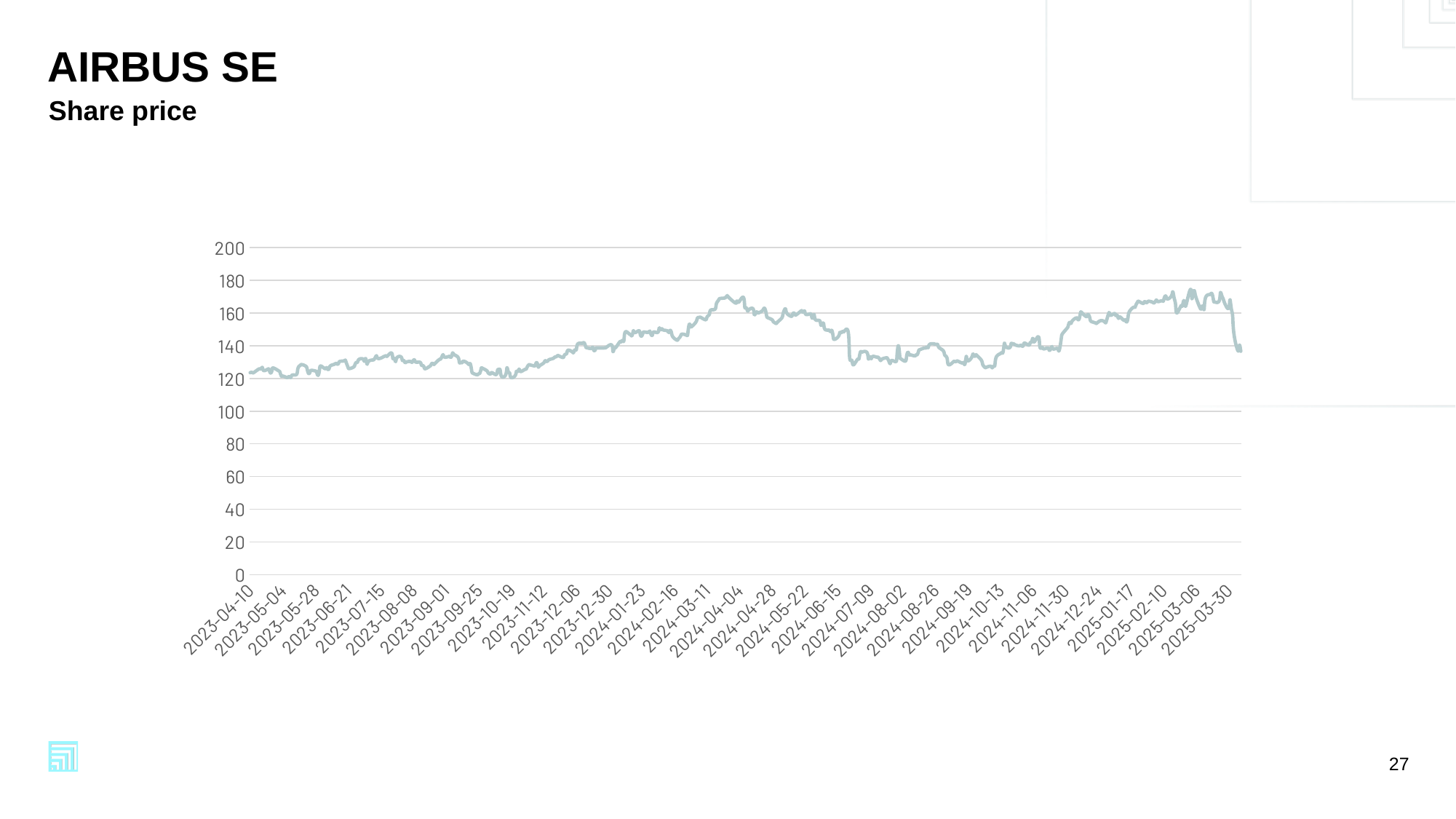

AIRBUS SE
Share price

### Chart

| Category | Stock |
|---|---|
| 45026.0 | 123.47207641601562 |
| 45027.0 | 123.70726776123047 |
| 45028.0 | 123.39368438720703 |
| 45029.0 | 123.7464599609375 |
| 45032.0 | 125.5103530883789 |
| 45033.0 | 125.74554443359375 |
| 45034.0 | 125.9415283203125 |
| 45035.0 | 126.68627166748047 |
| 45036.0 | 124.7656021118164 |
| 45039.0 | 125.66715240478516 |
| 45040.0 | 125.13043975830078 |
| 45041.0 | 123.32157135009766 |
| 45042.0 | 124.77264404296875 |
| 45043.0 | 126.36286163330078 |
| 45047.0 | 124.59374237060547 |
| 45048.0 | 123.63961029052734 |
| 45049.0 | 121.35366821289062 |
| 45050.0 | 121.45305633544922 |
| 45053.0 | 120.51880645751953 |
| 45054.0 | 120.87660217285156 |
| 45055.0 | 120.95610809326172 |
| 45056.0 | 120.57843780517578 |
| 45057.0 | 122.04939270019531 |
| 45060.0 | 122.30780029296875 |
| 45061.0 | 125.4683609008789 |
| 45062.0 | 127.4163818359375 |
| 45063.0 | 128.01272583007812 |
| 45064.0 | 128.4500274658203 |
| 45067.0 | 127.4163818359375 |
| 45068.0 | 125.50811767578125 |
| 45069.0 | 123.04328155517578 |
| 45070.0 | 123.77875518798828 |
| 45071.0 | 124.91178894042969 |
| 45074.0 | 124.51422882080078 |
| 45075.0 | 123.67936706542969 |
| 45076.0 | 121.79097747802734 |
| 45077.0 | 125.17019653320312 |
| 45078.0 | 127.59529113769531 |
| 45081.0 | 125.94542694091797 |
| 45082.0 | 126.6610336303711 |
| 45083.0 | 125.66714477539062 |
| 45084.0 | 125.76653289794922 |
| 45085.0 | 127.63504028320312 |
| 45088.0 | 128.6488037109375 |
| 45089.0 | 129.24513244628906 |
| 45090.0 | 128.7283172607422 |
| 45091.0 | 129.10598754882812 |
| 45092.0 | 130.37815856933594 |
| 45095.0 | 130.67633056640625 |
| 45096.0 | 131.21304321289062 |
| 45097.0 | 128.98672485351562 |
| 45098.0 | 126.85980224609375 |
| 45099.0 | 125.96530151367188 |
| 45102.0 | 126.87968444824219 |
| 45103.0 | 128.13197326660156 |
| 45104.0 | 129.66258239746094 |
| 45105.0 | 129.86134338378906 |
| 45106.0 | 131.5509490966797 |
| 45109.0 | 131.80935668945312 |
| 45110.0 | 130.51731872558594 |
| 45111.0 | 132.10752868652344 |
| 45112.0 | 128.6885528564453 |
| 45113.0 | 130.2986602783203 |
| 45116.0 | 131.23291015625 |
| 45117.0 | 131.43170166015625 |
| 45118.0 | 132.6442413330078 |
| 45119.0 | 133.7772674560547 |
| 45120.0 | 132.20692443847656 |
| 45123.0 | 132.70387268066406 |
| 45124.0 | 133.22067260742188 |
| 45125.0 | 133.53872680664062 |
| 45126.0 | 133.7772674560547 |
| 45127.0 | 133.67787170410156 |
| 45130.0 | 135.52650451660156 |
| 45131.0 | 132.20692443847656 |
| 45132.0 | 132.36593627929688 |
| 45133.0 | 130.1992645263672 |
| 45134.0 | 132.60447692871094 |
| 45137.0 | 133.16104125976562 |
| 45138.0 | 130.994384765625 |
| 45139.0 | 130.95462036132812 |
| 45140.0 | 129.62281799316406 |
| 45141.0 | 130.00048828125 |
| 45144.0 | 130.3185272216797 |
| 45145.0 | 129.70233154296875 |
| 45146.0 | 130.87510681152344 |
| 45147.0 | 131.23291015625 |
| 45148.0 | 129.94085693359375 |
| 45151.0 | 129.84146118164062 |
| 45152.0 | 128.15185546875 |
| 45153.0 | 127.89344024658203 |
| 45154.0 | 126.8001708984375 |
| 45155.0 | 125.92555236816406 |
| 45158.0 | 127.33686828613281 |
| 45159.0 | 128.15185546875 |
| 45160.0 | 129.2252655029297 |
| 45161.0 | 128.529541015625 |
| 45162.0 | 129.08612060546875 |
| 45165.0 | 131.43170166015625 |
| 45166.0 | 131.74972534179688 |
| 45167.0 | 133.02191162109375 |
| 45168.0 | 134.55250549316406 |
| 45169.0 | 133.0417938232422 |
| 45172.0 | 133.3598175048828 |
| 45173.0 | 133.2803192138672 |
| 45174.0 | 133.12130737304688 |
| 45175.0 | 135.5861358642578 |
| 45176.0 | 134.6121368408203 |
| 45179.0 | 132.843017578125 |
| 45180.0 | 129.6824493408203 |
| 45181.0 | 129.7222137451172 |
| 45182.0 | 129.60293579101562 |
| 45183.0 | 130.51731872558594 |
| 45186.0 | 129.24513244628906 |
| 45187.0 | 128.48977661132812 |
| 45188.0 | 128.8475799560547 |
| 45189.0 | 124.75276184082031 |
| 45190.0 | 123.12278747558594 |
| 45193.0 | 122.20841217041016 |
| 45194.0 | 122.82462310791016 |
| 45195.0 | 123.24205780029297 |
| 45196.0 | 125.96530151367188 |
| 45197.0 | 126.20384216308594 |
| 45200.0 | 124.79251861572266 |
| 45201.0 | 123.56009674072266 |
| 45202.0 | 122.78486633300781 |
| 45203.0 | 122.76498413085938 |
| 45204.0 | 123.52033996582031 |
| 45207.0 | 122.32768249511719 |
| 45208.0 | 124.832275390625 |
| 45209.0 | 125.5478744506836 |
| 45210.0 | 124.99130249023438 |
| 45211.0 | 121.21452331542969 |
| 45214.0 | 122.18853759765625 |
| 45215.0 | 126.52188873291016 |
| 45216.0 | 123.95765686035156 |
| 45217.0 | 123.14266967773438 |
| 45218.0 | 120.51880645751953 |
| 45221.0 | 121.751220703125 |
| 45222.0 | 124.39496612548828 |
| 45223.0 | 124.27569580078125 |
| 45224.0 | 125.66714477539062 |
| 45225.0 | 124.1961898803711 |
| 45228.0 | 125.42860412597656 |
| 45229.0 | 125.50811767578125 |
| 45230.0 | 127.15797424316406 |
| 45231.0 | 128.2711181640625 |
| 45232.0 | 128.2711181640625 |
| 45235.0 | 127.63504028320312 |
| 45236.0 | 128.41026306152344 |
| 45237.0 | 129.58306884765625 |
| 45238.0 | 127.07846069335938 |
| 45239.0 | 127.69466400146484 |
| 45242.0 | 129.4439239501953 |
| 45243.0 | 130.83535766601562 |
| 45244.0 | 130.39804077148438 |
| 45245.0 | 130.65646362304688 |
| 45246.0 | 131.45156860351562 |
| 45249.0 | 132.22679138183594 |
| 45250.0 | 132.94239807128906 |
| 45251.0 | 133.18092346191406 |
| 45252.0 | 133.75738525390625 |
| 45253.0 | 133.83689880371094 |
| 45256.0 | 132.78338623046875 |
| 45257.0 | 133.7375030517578 |
| 45258.0 | 134.7313995361328 |
| 45259.0 | 135.3674774169922 |
| 45260.0 | 137.23599243164062 |
| 45263.0 | 136.18247985839844 |
| 45264.0 | 135.72528076171875 |
| 45265.0 | 137.45465087890625 |
| 45266.0 | 137.5142822265625 |
| 45267.0 | 140.95314025878906 |
| 45270.0 | 141.43020629882812 |
| 45271.0 | 141.807861328125 |
| 45272.0 | 141.43020629882812 |
| 45273.0 | 139.20388793945312 |
| 45274.0 | 138.6671905517578 |
| 45277.0 | 138.32925415039062 |
| 45278.0 | 139.02499389648438 |
| 45279.0 | 137.03721618652344 |
| 45280.0 | 137.67330932617188 |
| 45281.0 | 138.58767700195312 |
| 45286.0 | 138.5677947998047 |
| 45287.0 | 138.82620239257812 |
| 45288.0 | 138.92559814453125 |
| 45292.0 | 140.4164276123047 |
| 45293.0 | 136.32162475585938 |
| 45294.0 | 138.52804565429688 |
| 45295.0 | 138.84608459472656 |
| 45298.0 | 142.32469177246094 |
| 45299.0 | 142.24517822265625 |
| 45300.0 | 143.15956115722656 |
| 45301.0 | 143.00054931640625 |
| 45302.0 | 148.28802490234375 |
| 45305.0 | 147.115234375 |
| 45306.0 | 146.75743103027344 |
| 45307.0 | 146.14122009277344 |
| 45308.0 | 149.1228790283203 |
| 45309.0 | 147.9302215576172 |
| 45312.0 | 149.1228790283203 |
| 45313.0 | 147.09535217285156 |
| 45314.0 | 145.8430633544922 |
| 45315.0 | 147.57241821289062 |
| 45316.0 | 148.36753845214844 |
| 45319.0 | 148.16876220703125 |
| 45320.0 | 148.94398498535156 |
| 45321.0 | 146.89657592773438 |
| 45322.0 | 146.4990234375 |
| 45323.0 | 148.38742065429688 |
| 45326.0 | 148.1488800048828 |
| 45327.0 | 150.8125 |
| 45328.0 | 149.75897216796875 |
| 45329.0 | 150.41493225097656 |
| 45330.0 | 149.59996032714844 |
| 45333.0 | 149.0433807373047 |
| 45334.0 | 147.98985290527344 |
| 45335.0 | 149.34153747558594 |
| 45336.0 | 147.98985290527344 |
| 45337.0 | 145.44549560546875 |
| 45340.0 | 143.41796875 |
| 45341.0 | 144.07394409179688 |
| 45342.0 | 144.96844482421875 |
| 45343.0 | 146.3797607421875 |
| 45344.0 | 147.05560302734375 |
| 45347.0 | 146.43939208984375 |
| 45348.0 | 147.09535217285156 |
| 45349.0 | 152.7803955078125 |
| 45350.0 | 152.00515747070312 |
| 45351.0 | 151.70700073242188 |
| 45354.0 | 154.41036987304688 |
| 45355.0 | 156.61680603027344 |
| 45356.0 | 157.27276611328125 |
| 45357.0 | 157.3721466064453 |
| 45358.0 | 157.09385681152344 |
| 45361.0 | 155.84156799316406 |
| 45362.0 | 157.0342254638672 |
| 45363.0 | 158.30641174316406 |
| 45364.0 | 159.3798065185547 |
| 45365.0 | 161.76513671875 |
| 45368.0 | 162.22232055664062 |
| 45369.0 | 165.1642303466797 |
| 45370.0 | 167.03274536132812 |
| 45371.0 | 168.26516723632812 |
| 45372.0 | 168.86148071289062 |
| 45375.0 | 169.08013916015625 |
| 45376.0 | 169.5969696044922 |
| 45377.0 | 170.5511016845703 |
| 45378.0 | 169.67648315429688 |
| 45383.0 | 166.13824462890625 |
| 45384.0 | 167.03274536132812 |
| 45385.0 | 166.93336486816406 |
| 45386.0 | 166.9929962158203 |
| 45389.0 | 169.49757385253906 |
| 45390.0 | 163.67340087890625 |
| 45391.0 | 163.21621704101562 |
| 45392.0 | 161.2681884765625 |
| 45393.0 | 161.90428161621094 |
| 45396.0 | 162.60000610351562 |
| 45397.0 | 159.0 |
| 45398.0 | 159.89999389648438 |
| 45399.0 | 160.66000366210938 |
| 45400.0 | 160.0399932861328 |
| 45403.0 | 161.44000244140625 |
| 45404.0 | 162.72000122070312 |
| 45405.0 | 162.22000122070312 |
| 45406.0 | 158.52000427246094 |
| 45407.0 | 157.05999755859375 |
| 45410.0 | 155.89999389648438 |
| 45411.0 | 154.67999267578125 |
| 45413.0 | 153.5800018310547 |
| 45414.0 | 154.33999633789062 |
| 45417.0 | 156.66000366210938 |
| 45418.0 | 158.86000061035156 |
| 45419.0 | 161.52000427246094 |
| 45420.0 | 162.44000244140625 |
| 45421.0 | 159.83999633789062 |
| 45424.0 | 157.9600067138672 |
| 45425.0 | 158.6999969482422 |
| 45426.0 | 160.0 |
| 45427.0 | 158.9600067138672 |
| 45428.0 | 158.9600067138672 |
| 45431.0 | 160.94000244140625 |
| 45432.0 | 161.33999633789062 |
| 45433.0 | 160.39999389648438 |
| 45434.0 | 161.27999877929688 |
| 45435.0 | 159.1199951171875 |
| 45438.0 | 159.4600067138672 |
| 45439.0 | 158.4600067138672 |
| 45440.0 | 156.74000549316406 |
| 45441.0 | 159.10000610351562 |
| 45442.0 | 155.89999389648438 |
| 45445.0 | 155.3000030517578 |
| 45446.0 | 152.60000610351562 |
| 45447.0 | 153.17999267578125 |
| 45448.0 | 153.52000427246094 |
| 45449.0 | 150.0 |
| 45452.0 | 149.4600067138672 |
| 45453.0 | 148.5 |
| 45454.0 | 149.36000061035156 |
| 45455.0 | 145.8000030517578 |
| 45456.0 | 143.82000732421875 |
| 45459.0 | 145.8000030517578 |
| 45460.0 | 148.1199951171875 |
| 45461.0 | 147.94000244140625 |
| 45462.0 | 148.75999450683594 |
| 45463.0 | 148.5800018310547 |
| 45466.0 | 148.77999877929688 |
| 45467.0 | 134.77999877929688 |
| 45468.0 | 130.97999572753906 |
| 45469.0 | 130.63999938964844 |
| 45470.0 | 128.25999450683594 |
| 45473.0 | 131.63999938964844 |
| 45474.0 | 131.8800048828125 |
| 45475.0 | 135.83999633789062 |
| 45476.0 | 136.10000610351562 |
| 45477.0 | 136.27999877929688 |
| 45480.0 | 135.67999267578125 |
| 45481.0 | 131.83999633789062 |
| 45482.0 | 133.3000030517578 |
| 45483.0 | 131.9600067138672 |
| 45484.0 | 133.36000061035156 |
| 45487.0 | 133.0 |
| 45488.0 | 133.0 |
| 45489.0 | 132.0800018310547 |
| 45490.0 | 130.8800048828125 |
| 45491.0 | 131.8000030517578 |
| 45494.0 | 132.55999755859375 |
| 45495.0 | 132.1999969482422 |
| 45496.0 | 130.60000610351562 |
| 45497.0 | 128.9600067138672 |
| 45498.0 | 130.89999389648438 |
| 45501.0 | 130.22000122070312 |
| 45502.0 | 133.5800018310547 |
| 45503.0 | 139.9600067138672 |
| 45504.0 | 133.9199981689453 |
| 45505.0 | 131.89999389648438 |
| 45508.0 | 130.5 |
| 45509.0 | 133.0399932861328 |
| 45510.0 | 135.97999572753906 |
| 45511.0 | 134.4600067138672 |
| 45512.0 | 134.36000061035156 |
| 45515.0 | 133.75999450683594 |
| 45516.0 | 134.33999633789062 |
| 45517.0 | 134.66000366210938 |
| 45518.0 | 136.9199981689453 |
| 45519.0 | 137.6199951171875 |
| 45522.0 | 138.52000427246094 |
| 45523.0 | 138.47999572753906 |
| 45524.0 | 139.10000610351562 |
| 45525.0 | 138.8800048828125 |
| 45526.0 | 140.8000030517578 |
| 45529.0 | 141.13999938964844 |
| 45530.0 | 140.86000061035156 |
| 45531.0 | 140.86000061035156 |
| 45532.0 | 140.55999755859375 |
| 45533.0 | 138.82000732421875 |
| 45536.0 | 136.9199981689453 |
| 45537.0 | 134.5399932861328 |
| 45538.0 | 133.5800018310547 |
| 45539.0 | 131.74000549316406 |
| 45540.0 | 128.33999633789062 |
| 45543.0 | 129.75999450683594 |
| 45544.0 | 130.44000244140625 |
| 45545.0 | 130.22000122070312 |
| 45546.0 | 130.5399932861328 |
| 45547.0 | 130.5 |
| 45550.0 | 129.4199981689453 |
| 45551.0 | 129.72000122070312 |
| 45552.0 | 128.72000122070312 |
| 45553.0 | 133.44000244140625 |
| 45554.0 | 130.83999633789062 |
| 45557.0 | 132.94000244140625 |
| 45558.0 | 134.9199981689453 |
| 45559.0 | 133.5 |
| 45560.0 | 134.33999633789062 |
| 45561.0 | 133.82000732421875 |
| 45564.0 | 131.22000122070312 |
| 45565.0 | 128.74000549316406 |
| 45566.0 | 127.33999633789062 |
| 45567.0 | 126.55999755859375 |
| 45568.0 | 126.83999633789062 |
| 45571.0 | 127.4000015258789 |
| 45572.0 | 126.33999633789062 |
| 45573.0 | 127.44000244140625 |
| 45574.0 | 127.9000015258789 |
| 45575.0 | 132.9199981689453 |
| 45578.0 | 135.1199951171875 |
| 45579.0 | 135.75999450683594 |
| 45580.0 | 135.9600067138672 |
| 45581.0 | 141.3000030517578 |
| 45582.0 | 139.55999755859375 |
| 45585.0 | 138.83999633789062 |
| 45586.0 | 141.24000549316406 |
| 45587.0 | 141.17999267578125 |
| 45588.0 | 141.1199951171875 |
| 45589.0 | 140.47999572753906 |
| 45592.0 | 139.8800048828125 |
| 45593.0 | 140.33999633789062 |
| 45594.0 | 139.74000549316406 |
| 45595.0 | 140.16000366210938 |
| 45596.0 | 141.60000610351562 |
| 45599.0 | 140.27999877929688 |
| 45600.0 | 141.82000732421875 |
| 45601.0 | 142.36000061035156 |
| 45602.0 | 144.39999389648438 |
| 45603.0 | 142.3000030517578 |
| 45606.0 | 145.47999572753906 |
| 45607.0 | 140.1199951171875 |
| 45608.0 | 138.4600067138672 |
| 45609.0 | 138.9199981689453 |
| 45610.0 | 138.0399932861328 |
| 45613.0 | 138.5399932861328 |
| 45614.0 | 137.25999450683594 |
| 45615.0 | 137.83999633789062 |
| 45616.0 | 139.5 |
| 45617.0 | 137.94000244140625 |
| 45620.0 | 138.32000732421875 |
| 45621.0 | 136.6999969482422 |
| 45622.0 | 139.3800048828125 |
| 45623.0 | 145.13999938964844 |
| 45624.0 | 147.55999755859375 |
| 45627.0 | 150.52000427246094 |
| 45628.0 | 152.0800018310547 |
| 45629.0 | 154.22000122070312 |
| 45630.0 | 153.5399932861328 |
| 45631.0 | 155.16000366210938 |
| 45634.0 | 156.9600067138672 |
| 45635.0 | 156.1999969482422 |
| 45636.0 | 156.24000549316406 |
| 45637.0 | 159.89999389648438 |
| 45638.0 | 160.22000122070312 |
| 45641.0 | 157.86000061035156 |
| 45642.0 | 158.5399932861328 |
| 45643.0 | 158.86000061035156 |
| 45644.0 | 156.52000427246094 |
| 45645.0 | 154.77999877929688 |
| 45648.0 | 153.89999389648438 |
| 45649.0 | 153.6999969482422 |
| 45652.0 | 155.3000030517578 |
| 45655.0 | 154.3800048828125 |
| 45656.0 | 154.77999877929688 |
| 45658.0 | 160.13999938964844 |
| 45659.0 | 158.5800018310547 |
| 45662.0 | 159.63999938964844 |
| 45663.0 | 158.39999389648438 |
| 45664.0 | 158.5800018310547 |
| 45665.0 | 156.5800018310547 |
| 45666.0 | 157.55999755859375 |
| 45669.0 | 155.44000244140625 |
| 45670.0 | 155.97999572753906 |
| 45671.0 | 154.3800048828125 |
| 45672.0 | 157.1999969482422 |
| 45673.0 | 160.77999877929688 |
| 45676.0 | 163.4199981689453 |
| 45677.0 | 163.3000030517578 |
| 45678.0 | 165.13999938964844 |
| 45679.0 | 166.66000366210938 |
| 45680.0 | 167.0399932861328 |
| 45683.0 | 165.83999633789062 |
| 45684.0 | 166.8000030517578 |
| 45685.0 | 166.6199951171875 |
| 45686.0 | 166.32000732421875 |
| 45687.0 | 167.1199951171875 |
| 45690.0 | 166.5800018310547 |
| 45691.0 | 166.02000427246094 |
| 45692.0 | 166.89999389648438 |
| 45693.0 | 167.89999389648438 |
| 45694.0 | 166.9199981689453 |
| 45697.0 | 167.44000244140625 |
| 45698.0 | 167.22000122070312 |
| 45699.0 | 169.8800048828125 |
| 45700.0 | 169.97999572753906 |
| 45701.0 | 168.52000427246094 |
| 45704.0 | 170.5 |
| 45705.0 | 173.0 |
| 45706.0 | 168.9199981689453 |
| 45707.0 | 165.0800018310547 |
| 45708.0 | 160.0 |
| 45711.0 | 164.33999633789062 |
| 45712.0 | 164.10000610351562 |
| 45713.0 | 167.52000427246094 |
| 45714.0 | 165.13999938964844 |
| 45715.0 | 165.6999969482422 |
| 45718.0 | 174.3800048828125 |
| 45719.0 | 168.74000549316406 |
| 45720.0 | 172.77999877929688 |
| 45721.0 | 173.05999755859375 |
| 45722.0 | 169.55999755859375 |
| 45725.0 | 163.1199951171875 |
| 45726.0 | 163.0 |
| 45727.0 | 164.10000610351562 |
| 45728.0 | 162.22000122070312 |
| 45729.0 | 169.1999969482422 |
| 45732.0 | 171.24000549316406 |
| 45733.0 | 171.77999877929688 |
| 45734.0 | 171.3000030517578 |
| 45735.0 | 167.36000061035156 |
| 45736.0 | 166.63999938964844 |
| 45739.0 | 167.22000122070312 |
| 45740.0 | 172.32000732421875 |
| 45741.0 | 170.5399932861328 |
| 45742.0 | 168.6999969482422 |
| 45743.0 | 166.25999450683594 |
| 45746.0 | 162.77999877929688 |
| 45747.0 | 168.05999755859375 |
| 45748.0 | 162.74000549316406 |
| 45749.0 | 158.02000427246094 |
| 45750.0 | 146.89999389648438 |
| 45753.0 | 136.8000030517578 |
| 45754.0 | 140.24000549316406 |
| 45755.0 | 136.60000610351562 |